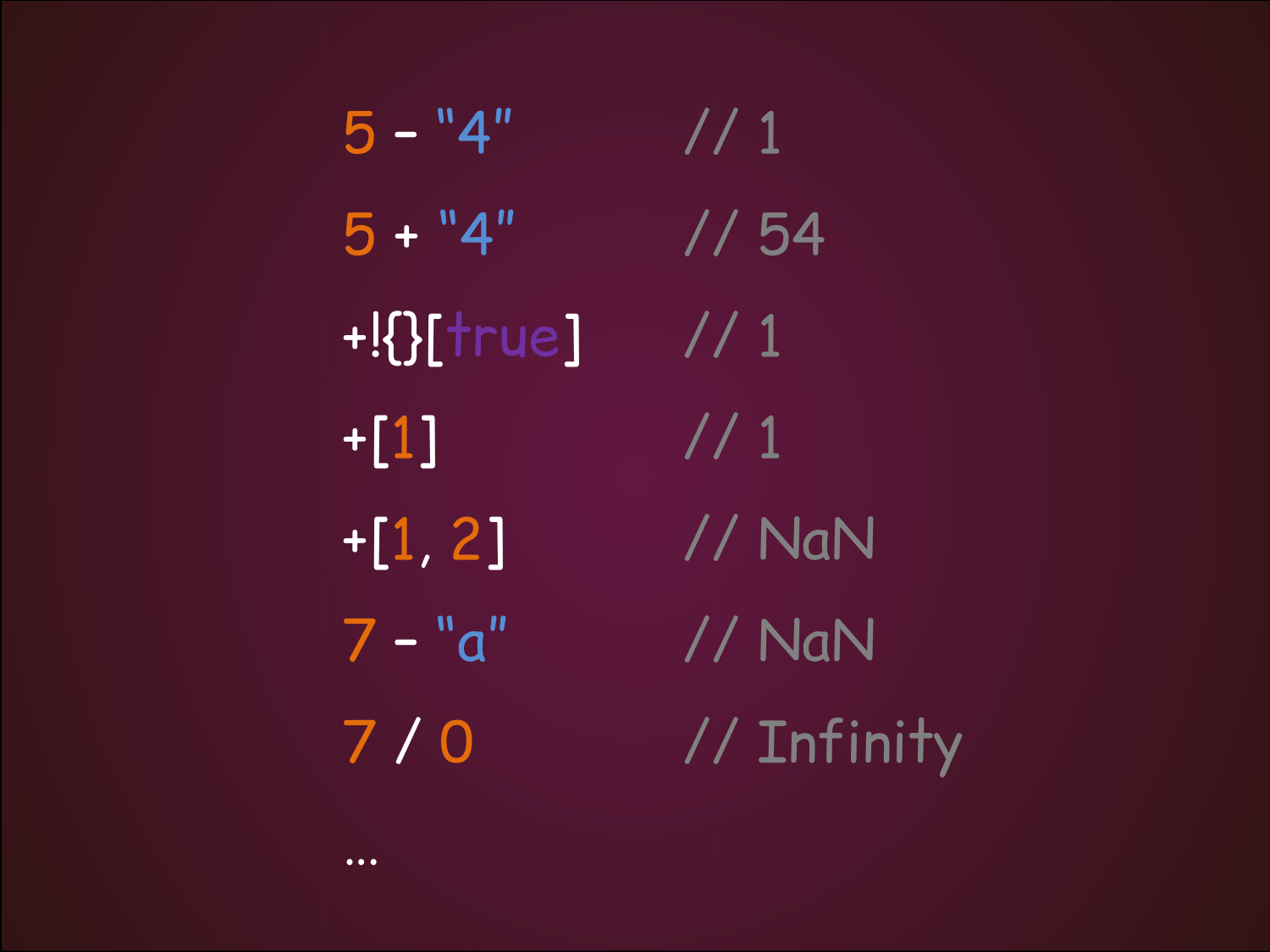

5 – “4”
5 + “4”
+!{}[true]
+[1]
+[1, 2]
7 – “a”
7 / 0
…
// 1
// 54
// 1
// 1
// NaN
// NaN
// Infinity